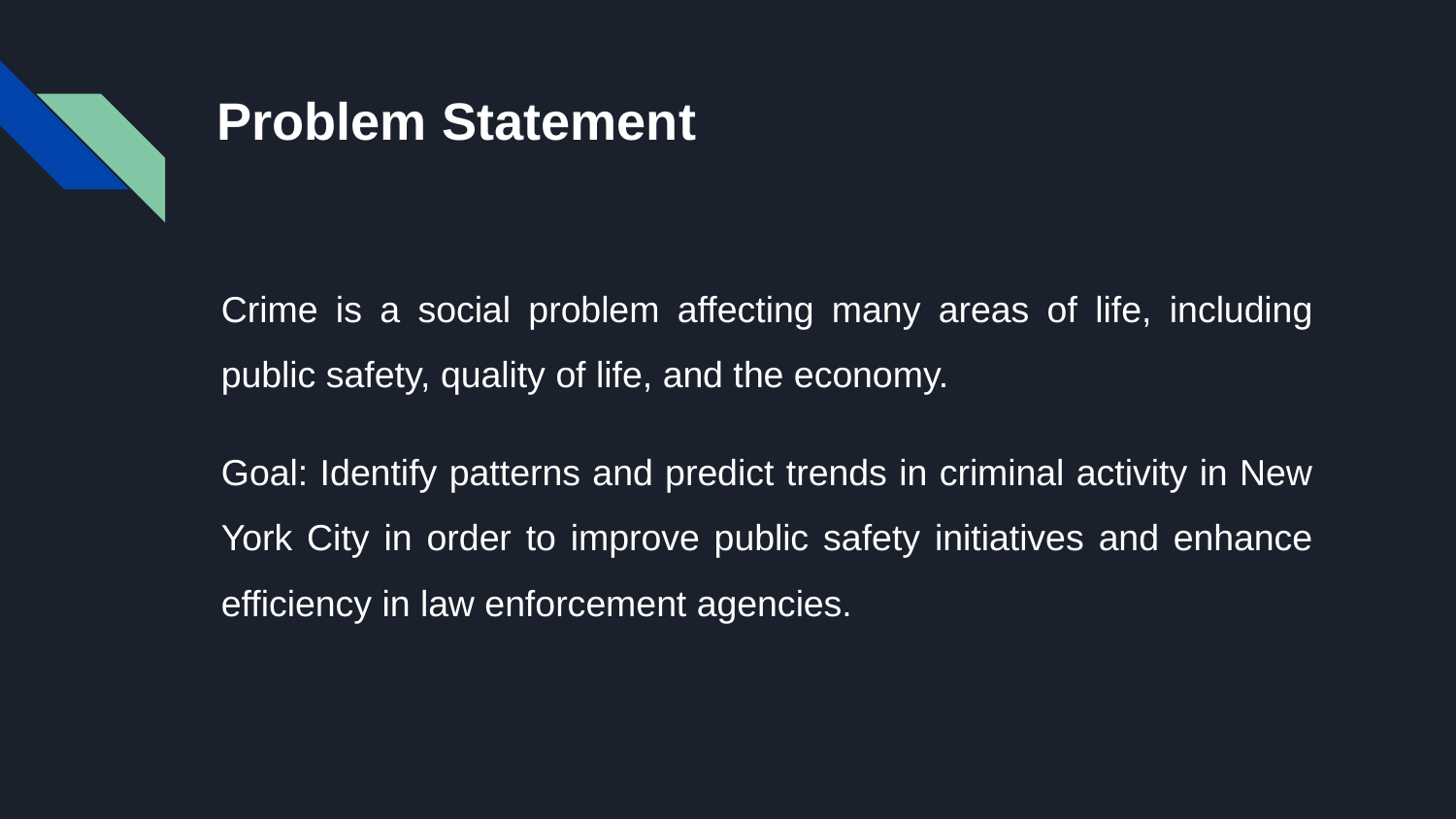

# Problem Statement
Crime is a social problem affecting many areas of life, including public safety, quality of life, and the economy.
Goal: Identify patterns and predict trends in criminal activity in New York City in order to improve public safety initiatives and enhance efficiency in law enforcement agencies.